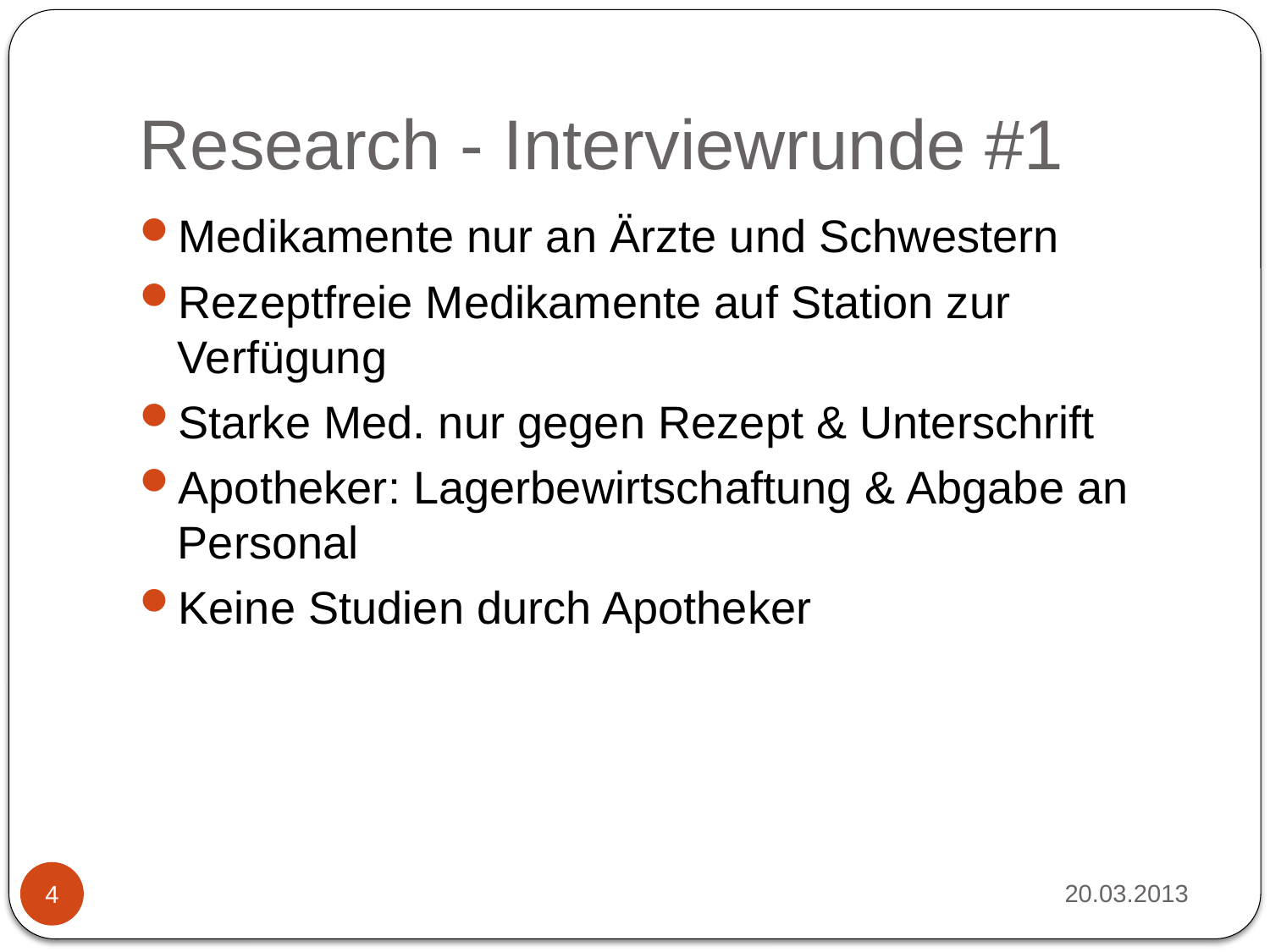

# Research - Interviewrunde #1
Medikamente nur an Ärzte und Schwestern
Rezeptfreie Medikamente auf Station zur Verfügung
Starke Med. nur gegen Rezept & Unterschrift
Apotheker: Lagerbewirtschaftung & Abgabe an Personal
Keine Studien durch Apotheker
20.03.2013
4